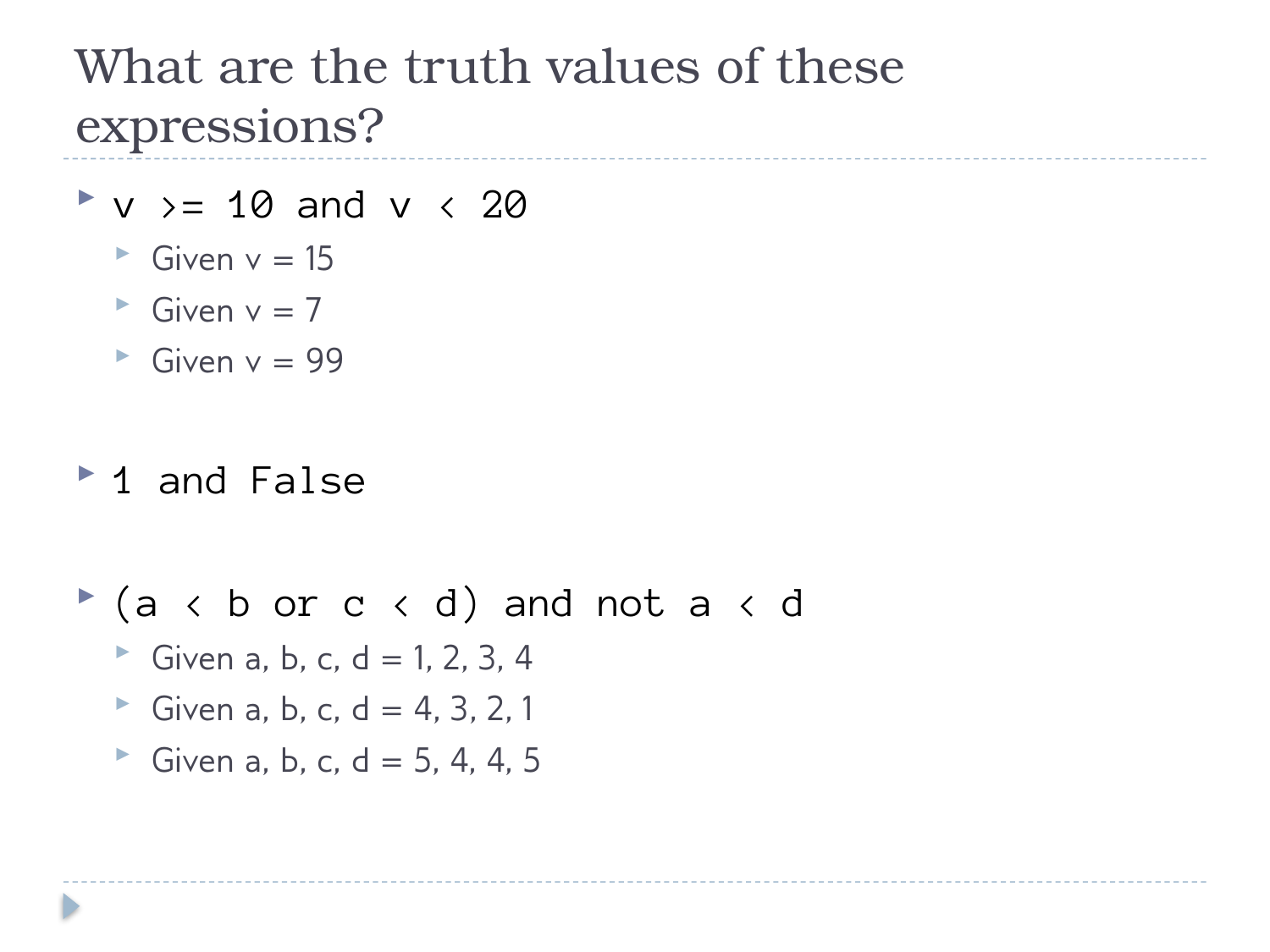

# What are the truth values of these expressions?
v >= 10 and v < 20
Given v = 15
Given v = 7
Given v = 99

1 and False

(a < b or c < d) and not a < d
Given a, b, c, d = 1, 2, 3, 4
Given a, b, c, d = 4, 3, 2, 1
Given a, b, c, d = 5, 4, 4, 5